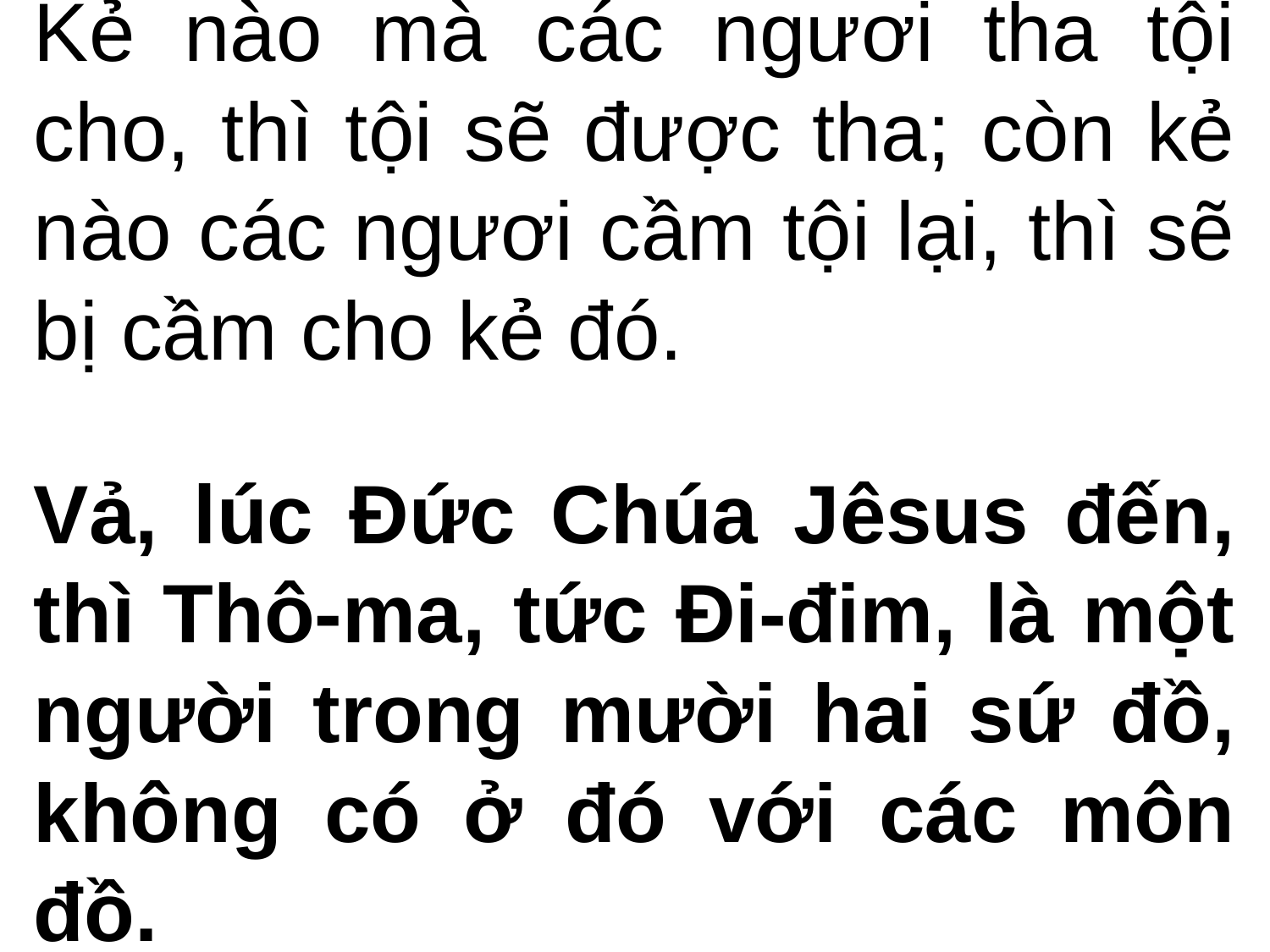

Kẻ nào mà các ngươi tha tội cho, thì tội sẽ được tha; còn kẻ nào các ngươi cầm tội lại, thì sẽ bị cầm cho kẻ đó.

Vả, lúc Đức Chúa Jêsus đến, thì Thô-ma, tức Đi-đim, là một người trong mười hai sứ đồ, không có ở đó với các môn đồ.